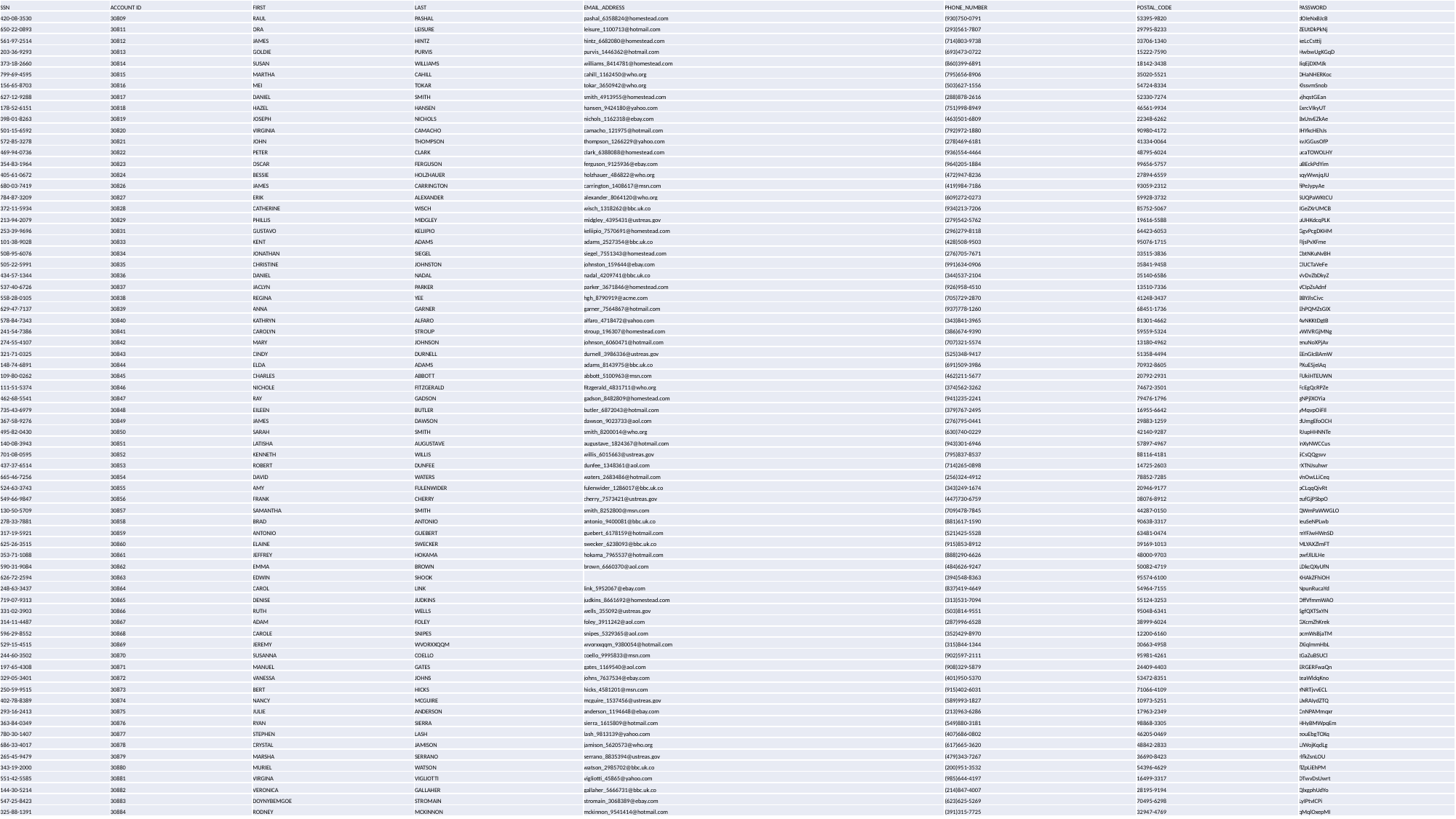

| SSN | ACCOUNT ID | FIRST | LAST | EMAIL\_ADDRESS | PHONE\_NUMBER | POSTAL\_CODE | PASSWORD |
| --- | --- | --- | --- | --- | --- | --- | --- |
| 420-08-3530 | 30809 | RAUL | PASHAL | pashal\_6358824@homestead.com | (930)750-0791 | 53395-9820 | dOIeNxBJcB |
| 650-22-0893 | 30811 | ORA | LEISURE | leisure\_1100713@hotmail.com | (293)561-7807 | 29795-8233 | ZEUtDkPkNj |
| 561-97-2514 | 30812 | JAMES | HINTZ | hintz\_6682080@homestead.com | (714)803-9738 | 03706-1340 | keLcCsttij |
| 203-36-9293 | 30813 | GOLDIE | PURVIS | purvis\_1446362@hotmail.com | (693)473-0722 | 15222-7590 | HwbwUgKGqD |
| 373-18-2660 | 30814 | SUSAN | WILLIAMS | williams\_8414781@homestead.com | (860)399-6891 | 18142-3438 | JiqEjDXMJk |
| 799-69-4595 | 30815 | MARTHA | CAHILL | cahill\_1162450@who.org | (795)656-8906 | 35020-5521 | DHaNHERKoc |
| 156-65-8703 | 30816 | MEI | TOKAR | tokar\_3650942@who.org | (503)627-1556 | 54724-8334 | KlssvmSnob |
| 627-12-9288 | 30817 | DANIEL | SMITH | smith\_4913955@homestead.com | (288)878-2616 | 52330-7274 | vjhqstGEan |
| 178-52-6151 | 30818 | HAZEL | HANSEN | hansen\_9424180@yahoo.com | (751)998-8949 | 46561-9934 | ExrcVIkyUT |
| 098-01-8263 | 30819 | JOSEPH | NICHOLS | nichols\_1162318@ebay.com | (463)501-6809 | 22348-6262 | BxUsvEZkAe |
| 501-15-6592 | 30820 | VIRGINIA | CAMACHO | camacho\_121975@hotmail.com | (792)972-1880 | 90980-4172 | JHYkcHEhJs |
| 572-85-3278 | 30821 | JOHN | THOMPSON | thompson\_1266229@yahoo.com | (278)469-6181 | 41334-0064 | kvJGGusOfP |
| 469-94-0736 | 30822 | PETER | CLARK | clark\_6388088@homestead.com | (936)554-4464 | 48795-6024 | ucaTOWOLHY |
| 354-83-1964 | 30823 | OSCAR | FERGUSON | ferguson\_9125936@ebay.com | (964)205-1884 | 99656-5757 | uBEckPdYim |
| 405-61-0672 | 30824 | BESSIE | HOLZHAUER | holzhauer\_486822@who.org | (472)947-8236 | 27894-6559 | sqyWwsjqJU |
| 680-03-7419 | 30826 | JAMES | CARRINGTON | carrington\_1408617@msn.com | (419)984-7186 | 93059-2312 | fiPeJypyAe |
| 784-87-3209 | 30827 | ERIK | ALEXANDER | alexander\_8064120@who.org | (609)272-0273 | 59928-3732 | SUQPaWKtCU |
| 372-11-5934 | 30828 | CATHERINE | WISCH | wisch\_1318262@bbc.uk.co | (934)213-7206 | 85752-5067 | JGeZXrUMCB |
| 213-94-2079 | 30829 | PHILLIS | MIDGLEY | midgley\_4395431@ustreas.gov | (279)542-5762 | 19616-5588 | uUHKdcqPLK |
| 253-39-9696 | 30831 | GUSTAVO | KELIIPIO | keliipio\_7570691@homestead.com | (296)279-8118 | 64423-6053 | GgvPcgDKHM |
| 101-38-9028 | 30833 | KENT | ADAMS | adams\_2527354@bbc.uk.co | (428)508-9503 | 95076-1715 | FIjsPvXFme |
| 508-95-6076 | 30834 | JONATHAN | SIEGEL | siegel\_7551343@homestead.com | (276)705-7671 | 03515-3836 | CbtNKuNvBH |
| 505-22-5991 | 30835 | CHRISTINE | JOHNSTON | johnston\_159644@ebay.com | (991)634-0906 | 05841-9458 | ClUCTaVeFe |
| 434-57-1344 | 30836 | DANIEL | NADAL | nadal\_4209741@bbc.uk.co | (344)537-2104 | 05140-6586 | VvDvZbDkyZ |
| 537-40-6726 | 30837 | JACLYN | PARKER | parker\_3671846@homestead.com | (926)958-4510 | 13510-7336 | VCIpZsAdnf |
| 558-28-0105 | 30838 | REGINA | YEE | hgh\_8790919@acme.com | (705)729-2870 | 41248-3437 | BBYJlsCivc |
| 629-47-7137 | 30839 | ANNA | GARNER | garner\_7564867@hotmail.com | (937)778-1260 | 68451-1736 | EhPQMZsGIX |
| 578-84-7343 | 30840 | KATHRYN | ALFARO | alfaro\_4718472@yahoo.com | (343)841-3965 | 81301-4662 | AvNKKtDgtB |
| 241-54-7386 | 30841 | CAROLYN | STROUP | stroup\_196307@homestead.com | (386)674-9390 | 59559-5324 | vWIVRGjMNg |
| 274-55-4107 | 30842 | MARY | JOHNSON | johnson\_6060471@hotmail.com | (707)321-5574 | 13180-4962 | enuNoXPjAv |
| 321-71-0325 | 30843 | CINDY | DURNELL | durnell\_3986336@ustreas.gov | (525)348-9417 | 51358-4494 | EEnGIcBAmW |
| 148-74-6891 | 30844 | ELDA | ADAMS | adams\_8143975@bbc.uk.co | (691)509-3986 | 70932-8605 | PXuESjeIAq |
| 109-80-0262 | 30845 | CHARLES | ABBOTT | abbott\_5100963@msn.com | (462)211-5677 | 20792-2931 | FUkiHTEUWN |
| 111-51-5374 | 30846 | NICHOLE | FITZGERALD | fitzgerald\_4831711@who.org | (374)562-3262 | 74672-3501 | FcEgQcRPZe |
| 462-68-5541 | 30847 | RAY | GADSON | gadson\_8482809@homestead.com | (941)235-2241 | 79476-1796 | gNPjlXOYia |
| 735-43-6979 | 30848 | EILEEN | BUTLER | butler\_6872043@hotmail.com | (379)767-2495 | 16955-6642 | yMqvpOiFIl |
| 367-58-9276 | 30849 | JAMES | DAWSON | dawson\_9023733@aol.com | (276)795-0441 | 29883-1259 | dUmgEfoOCH |
| 495-82-0430 | 30850 | SARAH | SMITH | smith\_8200014@who.org | (630)740-0229 | 42140-9287 | RJupHHNNTe |
| 140-08-3943 | 30851 | LATISHA | AUGUSTAVE | augustave\_1824367@hotmail.com | (943)301-6946 | 57897-4967 | lnXyNWCCus |
| 701-08-0595 | 30852 | KENNETH | WILLIS | willis\_6015663@ustreas.gov | (795)837-8537 | 88116-4181 | jiCsQQgsvv |
| 437-37-6514 | 30853 | ROBERT | DUNFEE | dunfee\_1348361@aol.com | (714)265-0898 | 14725-2603 | rXTNJsuhwr |
| 665-46-7256 | 30854 | DAVID | WATERS | waters\_2683486@hotmail.com | (256)324-4912 | 78852-7285 | VnOwLLiCeq |
| 524-63-3743 | 30855 | AMY | FULENWIDER | fulenwider\_1286017@bbc.uk.co | (343)249-1674 | 20946-9177 | pCLqqQivRt |
| 549-66-9847 | 30856 | FRANK | CHERRY | cherry\_7573421@ustreas.gov | (447)730-6759 | 08076-8912 | eufGjPSbpO |
| 130-50-5709 | 30857 | SAMANTHA | SMITH | smith\_8252800@msn.com | (709)478-7845 | 44287-0150 | QWmPaWWGLO |
| 278-33-7881 | 30858 | BRAD | ANTONIO | antonio\_9400081@bbc.uk.co | (881)617-1590 | 90638-3317 | IeuSeNPLwb |
| 317-19-5921 | 30859 | ANTONIO | GUEBERT | guebert\_6178159@hotmail.com | (521)425-5528 | 63481-0474 | mYFJwHWnSD |
| 625-26-3515 | 30860 | ELAINE | SWECKER | swecker\_6238093@bbc.uk.co | (915)853-8912 | 09169-1013 | MLYAXZlmFT |
| 053-71-1088 | 30861 | JEFFREY | HOKAMA | hokama\_7965537@hotmail.com | (888)290-6626 | 48000-9703 | pwfJlLILHe |
| 590-31-9084 | 30862 | EMMA | BROWN | brown\_6660370@aol.com | (484)626-9247 | 50082-4719 | LDkcQXyUfN |
| 626-72-2594 | 30863 | EDWIN | SHOOK |  | (394)548-8363 | 95574-6100 | KHAkZFhiOH |
| 248-63-3437 | 30864 | CAROL | LINK | link\_5952067@ebay.com | (837)419-4649 | 54964-7155 | NpunRucaYd |
| 719-07-9313 | 30865 | DENISE | JUDKINS | judkins\_8661692@homestead.com | (313)531-7094 | 55124-3253 | OffVfmmWAO |
| 331-02-3903 | 30866 | RUTH | WELLS | wells\_355092@ustreas.gov | (503)814-9551 | 95048-6341 | SgfQXTSxYN |
| 314-11-4487 | 30867 | ADAM | FOLEY | foley\_3911242@aol.com | (287)996-6528 | 38999-6024 | GXcmZhKrek |
| 596-29-8552 | 30868 | CAROLE | SNIPES | snipes\_5329365@aol.com | (352)429-8970 | 12200-6160 | pcmWsBjaTM |
| 529-15-4515 | 30869 | JEREMY | WVORXXQQM | wvorxxqqm\_9380054@hotmail.com | (315)844-1344 | 00663-4958 | ZXiqlmmHbL |
| 244-60-3502 | 30870 | SUSANNA | COELLO | coello\_9995833@msn.com | (902)597-2111 | 95981-4261 | tGaZuBSUCl |
| 197-65-4308 | 30871 | MANUEL | GATES | gates\_1169540@aol.com | (908)329-5879 | 24409-4403 | ERGERFwaQn |
| 029-05-3401 | 30872 | VANESSA | JOHNS | johns\_7637534@ebay.com | (401)950-5370 | 53472-8351 | teaWldqKno |
| 250-59-9515 | 30873 | BERT | HICKS | hicks\_4581201@msn.com | (915)402-6031 | 71066-4109 | YNRTjvvECL |
| 402-78-8389 | 30874 | NANCY | MCGUIRE | mcguire\_1537456@ustreas.gov | (589)993-1827 | 10973-5251 | UxRAIydZTQ |
| 293-16-2413 | 30875 | JULIE | ANDERSON | anderson\_1194648@ebay.com | (213)963-6286 | 17963-2349 | CnNPAMmqxr |
| 363-84-0349 | 30876 | RYAN | SIERRA | sierra\_1615809@hotmail.com | (549)880-3181 | 98868-3305 | HHyBMWpqEm |
| 780-30-1407 | 30877 | STEPHEN | LASH | lash\_9813139@yahoo.com | (407)686-0802 | 46205-0469 | eouEbgTOXq |
| 686-33-4017 | 30878 | CRYSTAL | JAMISON | jamison\_5620573@who.org | (617)665-3620 | 48842-2833 | LJWojKqdLg |
| 265-45-9479 | 30879 | MARSHA | SERRANO | serrano\_8835394@ustreas.gov | (479)343-7267 | 36690-8423 | rlfkZsnLOU |
| 343-19-2000 | 30880 | MURIEL | WATSON | watson\_2985702@bbc.uk.co | (200)951-3532 | 54396-4629 | flZpLiEhPM |
| 551-42-5585 | 30881 | VIRGINA | VIGLIOTTI | vigliotti\_45865@yahoo.com | (985)644-4197 | 16499-3317 | DTwvDsUwrt |
| 144-30-5214 | 30882 | VERONICA | GALLAHER | gallaher\_5666731@bbc.uk.co | (214)847-4007 | 28195-9194 | QlxgphUdYo |
| 547-25-8423 | 30883 | DOYNYBEMGOE | STROMAIN | stromain\_3068389@ebay.com | (623)625-5269 | 70495-6298 | LyIPtvICPi |
| 025-88-1391 | 30884 | RODNEY | MCKINNON | mckinnon\_9541414@hotmail.com | (391)315-7725 | 32947-4769 | qMqlOxepMI |